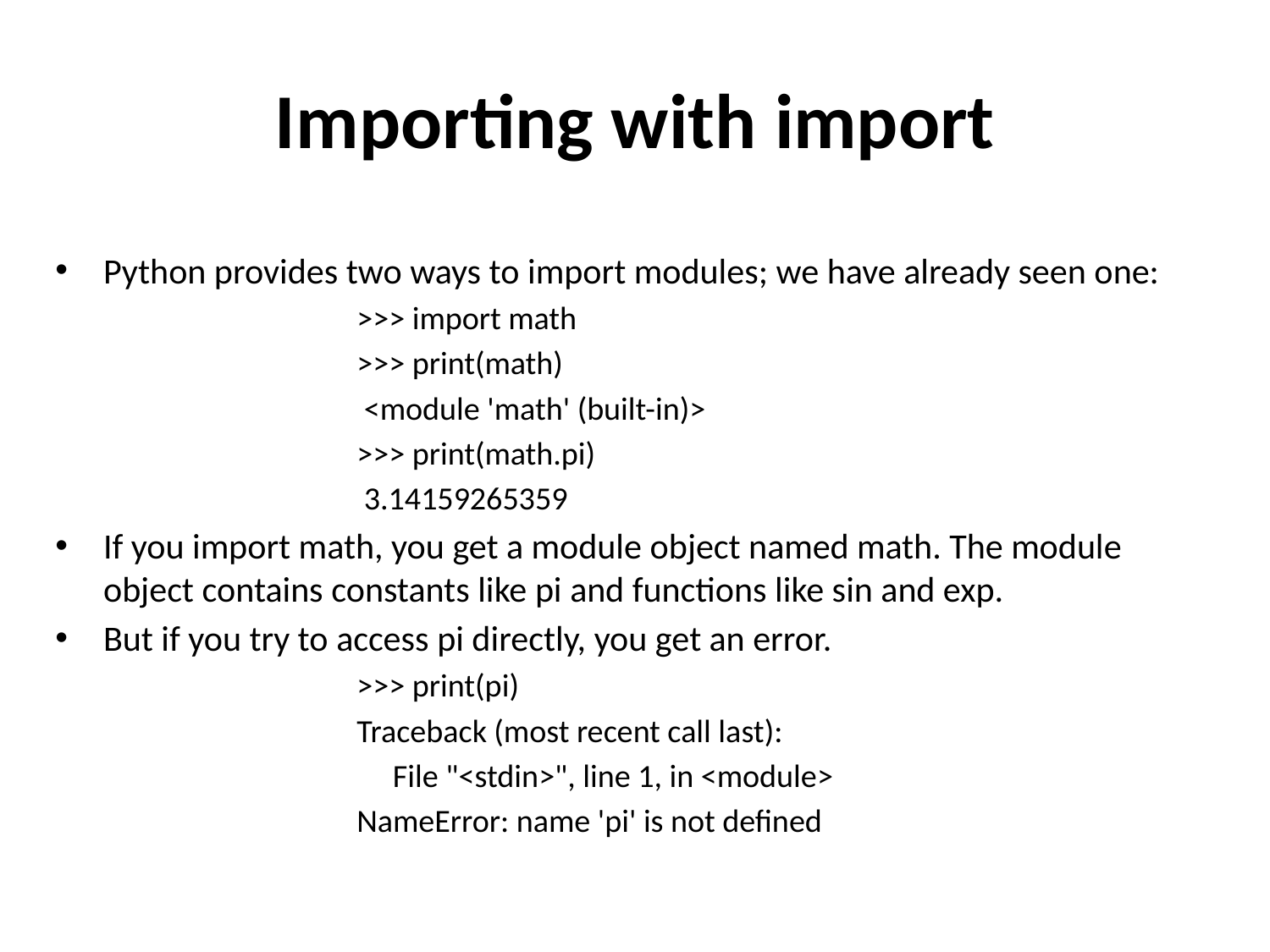

# Importing with import
Python provides two ways to import modules; we have already seen one:
>>> import math
>>> print(math)
 <module 'math' (built-in)>
>>> print(math.pi)
 3.14159265359
If you import math, you get a module object named math. The module object contains constants like pi and functions like sin and exp.
But if you try to access pi directly, you get an error.
>>> print(pi)
Traceback (most recent call last):
     File "<stdin>", line 1, in <module>
NameError: name 'pi' is not defined